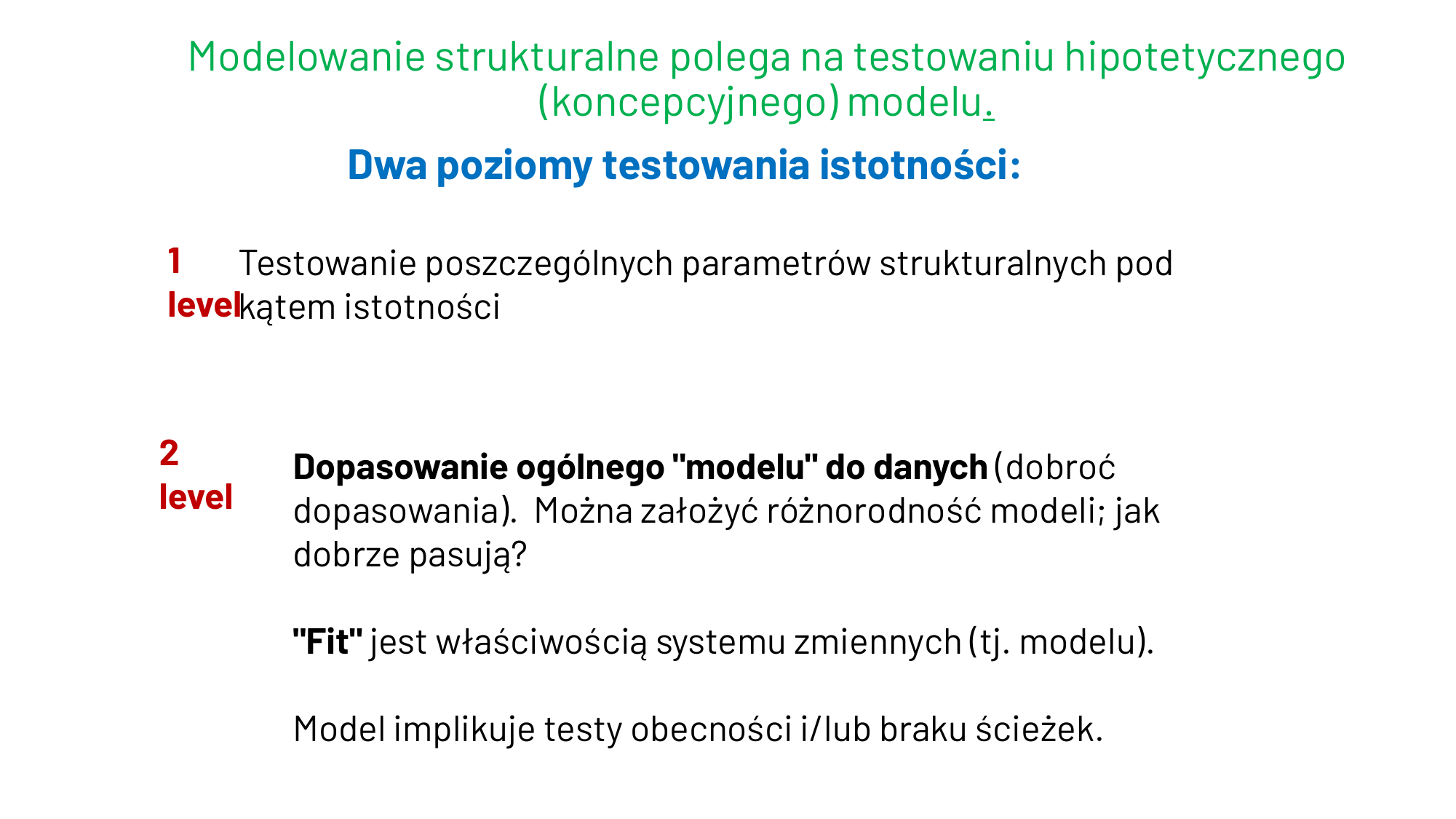

Modelowanie strukturalne polega na testowaniu hipotetycznego (koncepcyjnego) modelu.
	Dwa poziomy testowania istotności:

Testowanie poszczególnych parametrów strukturalnych pod kątem istotności

Dopasowanie ogólnego "modelu" do danych (dobroć dopasowania).  Można założyć różnorodność modeli; jak dobrze pasują?

"Fit" jest właściwością systemu zmiennych (tj. modelu).

Model implikuje testy obecności i/lub braku ścieżek.

1 level
2 level